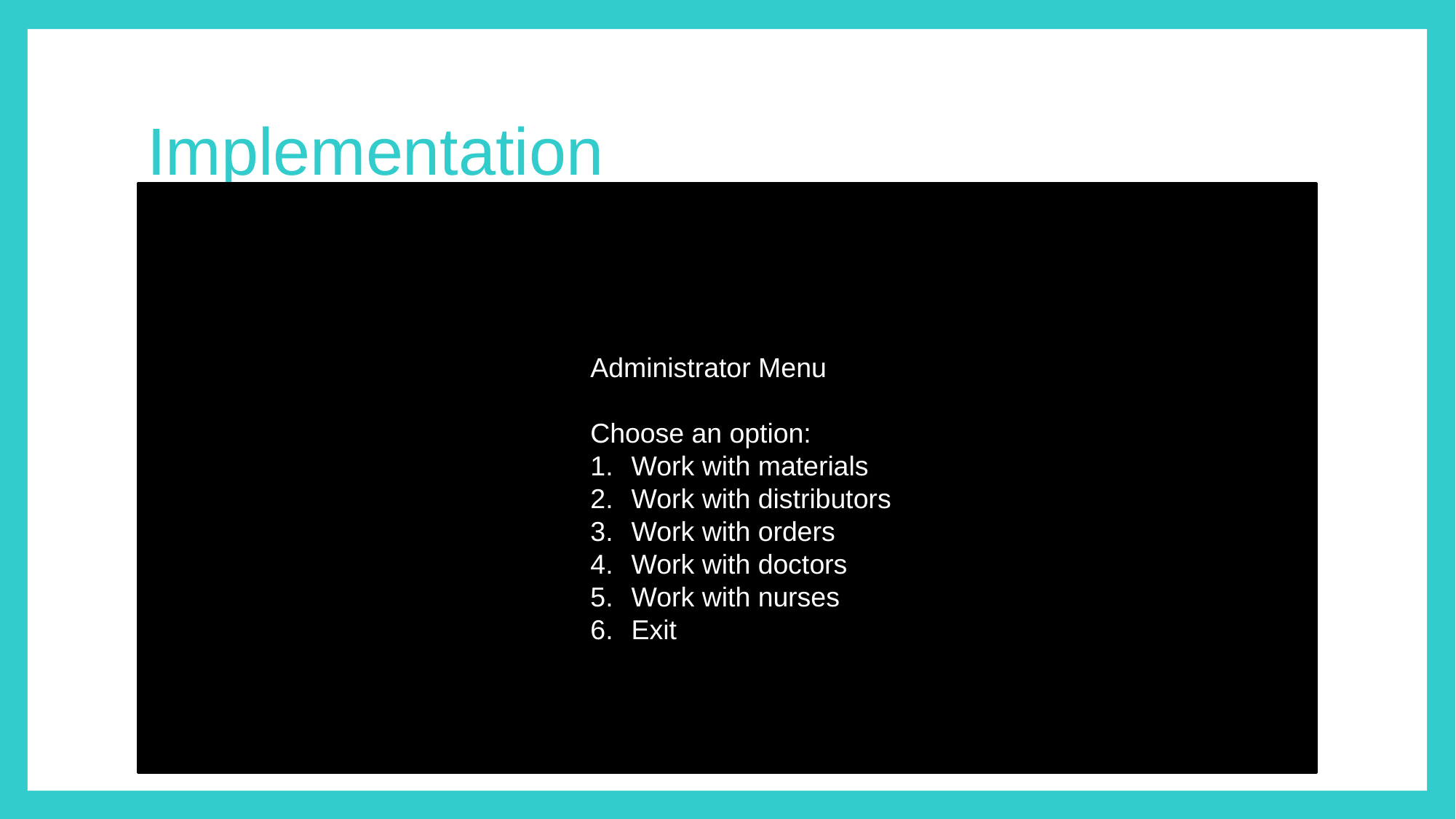

# Implementation

Administrator Menu

Choose an option:
Work with materials
Work with distributors
Work with orders
Work with doctors
Work with nurses
Exit